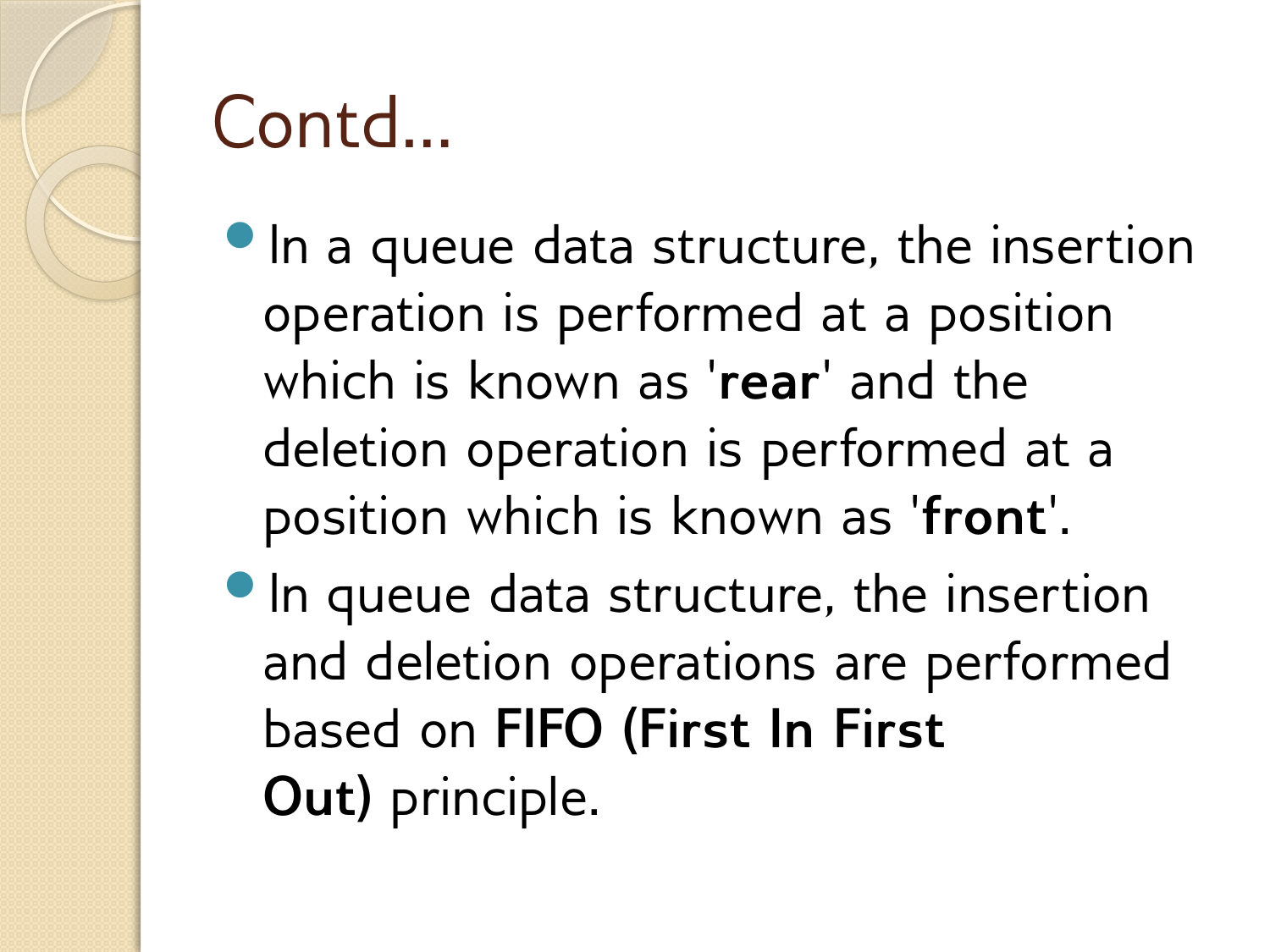

# Contd…
In a queue data structure, the insertion operation is performed at a position which is known as 'rear' and the deletion operation is performed at a position which is known as 'front'.
In queue data structure, the insertion and deletion operations are performed based on FIFO (First In First Out) principle.